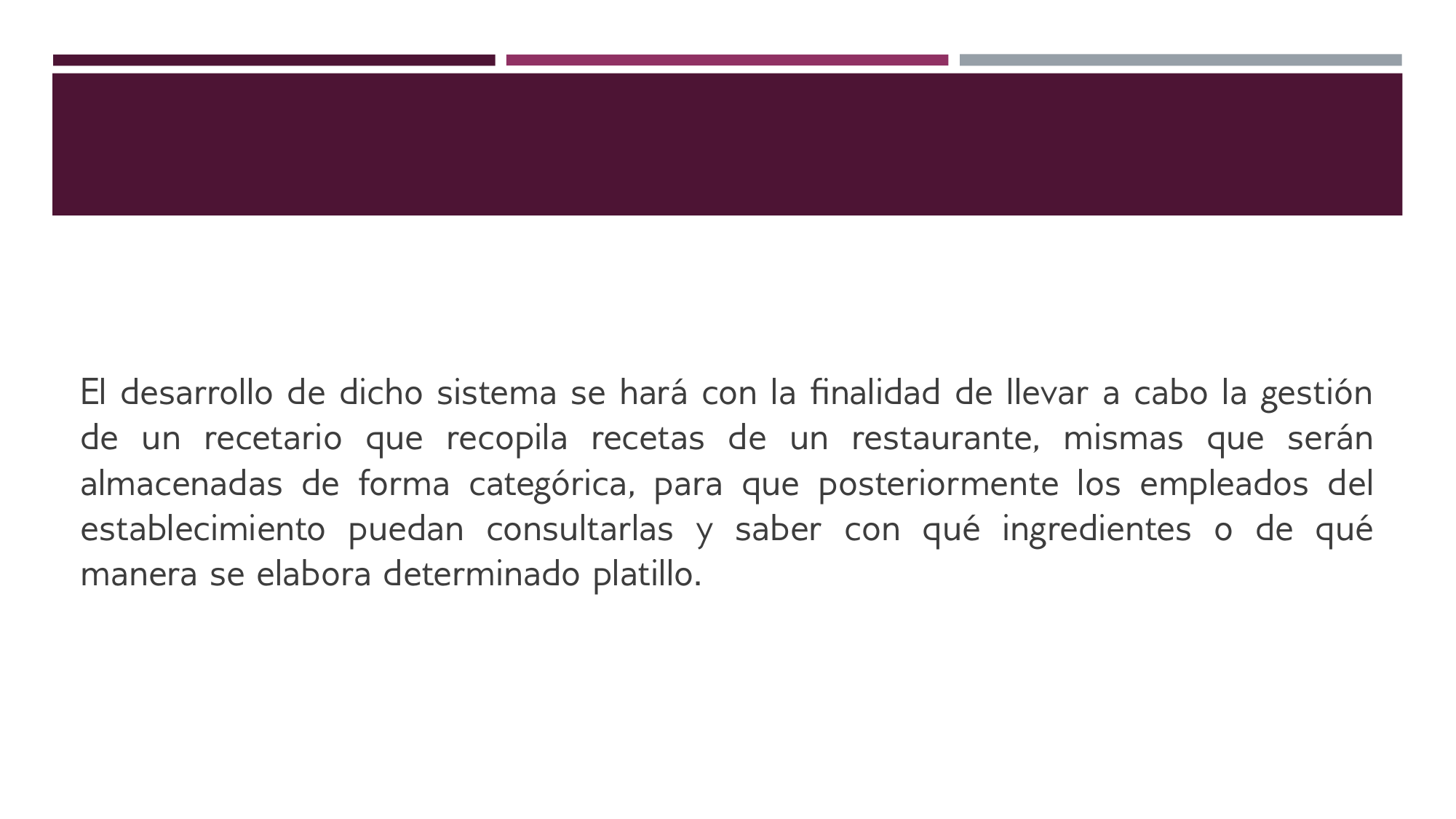

#
El desarrollo de dicho sistema se hará con la finalidad de llevar a cabo la gestión de un recetario que recopila recetas de un restaurante, mismas que serán almacenadas de forma categórica, para que posteriormente los empleados del establecimiento puedan consultarlas y saber con qué ingredientes o de qué manera se elabora determinado platillo.